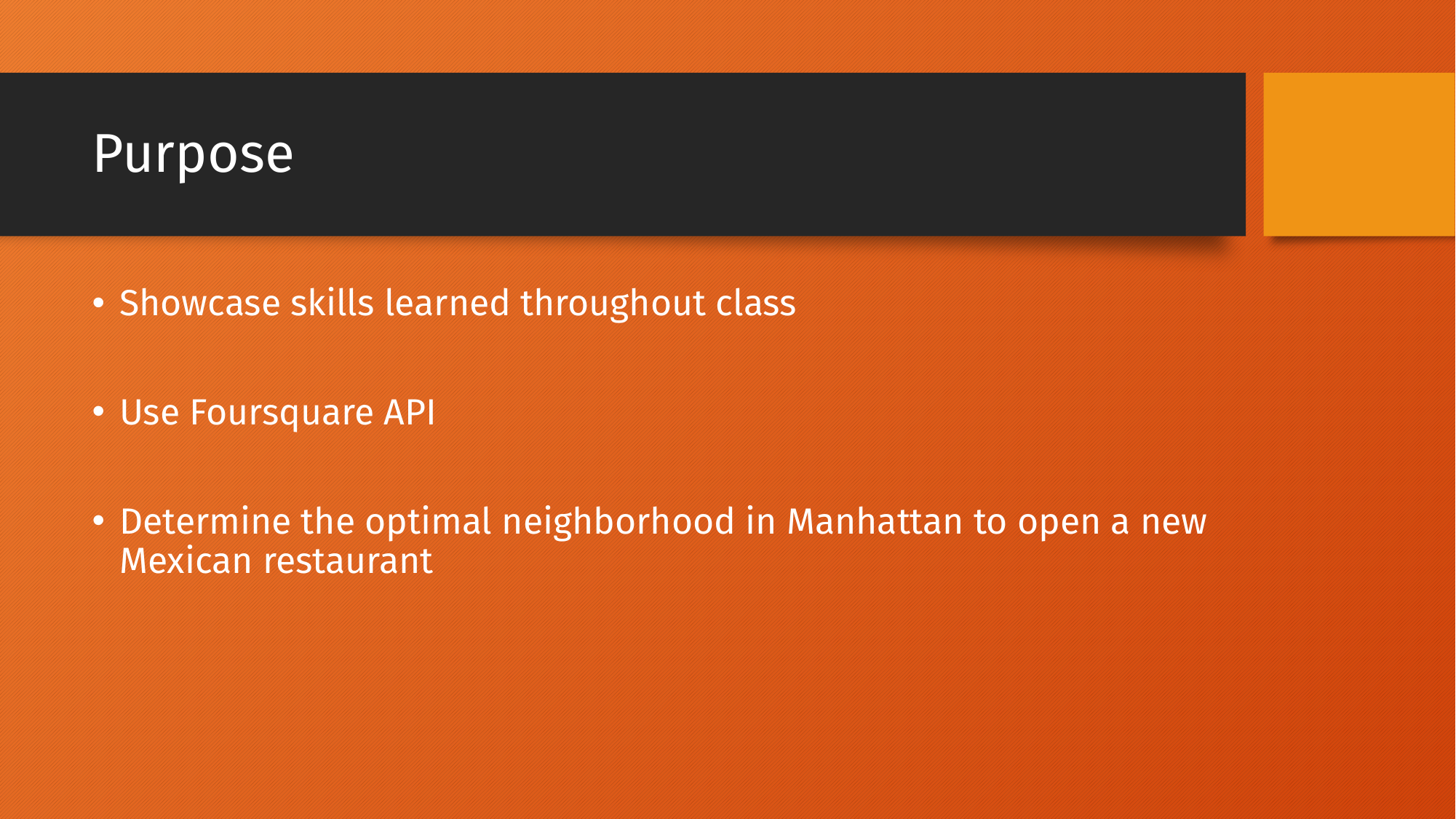

# Purpose
Showcase skills learned throughout class

Use Foursquare API

Determine the optimal neighborhood in Manhattan to open a new Mexican restaurant